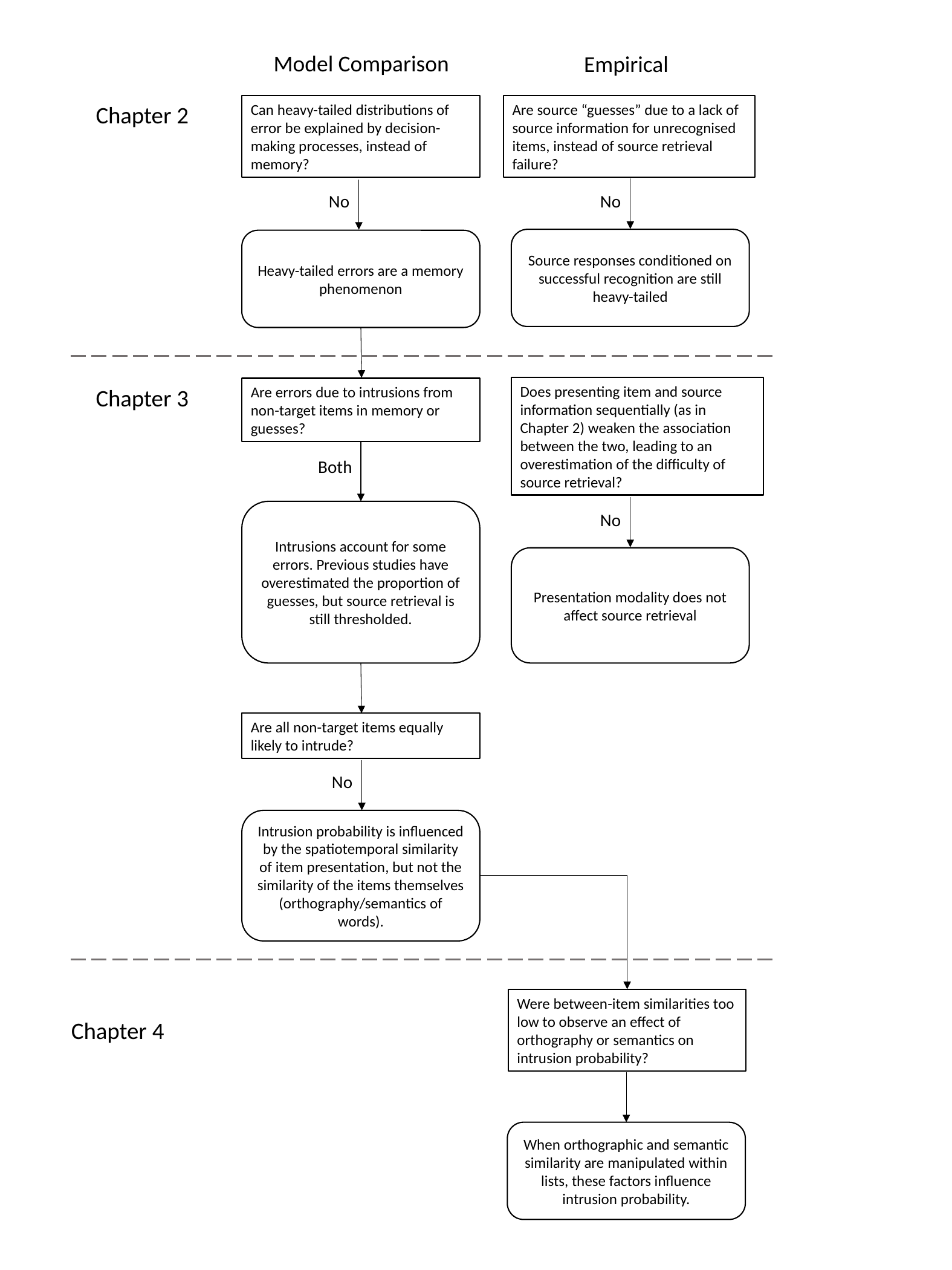

Model Comparison
Empirical
Chapter 2
Can heavy-tailed distributions of error be explained by decision-making processes, instead of memory?
Are source “guesses” due to a lack of source information for unrecognised items, instead of source retrieval failure?
No
No
Source responses conditioned on successful recognition are still heavy-tailed
Heavy-tailed errors are a memory phenomenon
Does presenting item and source information sequentially (as in Chapter 2) weaken the association between the two, leading to an overestimation of the difficulty of source retrieval?
Are errors due to intrusions from non-target items in memory or guesses?
Chapter 3
Both
Intrusions account for some errors. Previous studies have overestimated the proportion of guesses, but source retrieval is still thresholded.
No
Presentation modality does not affect source retrieval
Are all non-target items equally likely to intrude?
No
Intrusion probability is influenced by the spatiotemporal similarity of item presentation, but not the similarity of the items themselves (orthography/semantics of words).
Were between-item similarities too low to observe an effect of orthography or semantics on intrusion probability?
Chapter 4
When orthographic and semantic similarity are manipulated within lists, these factors influence intrusion probability.